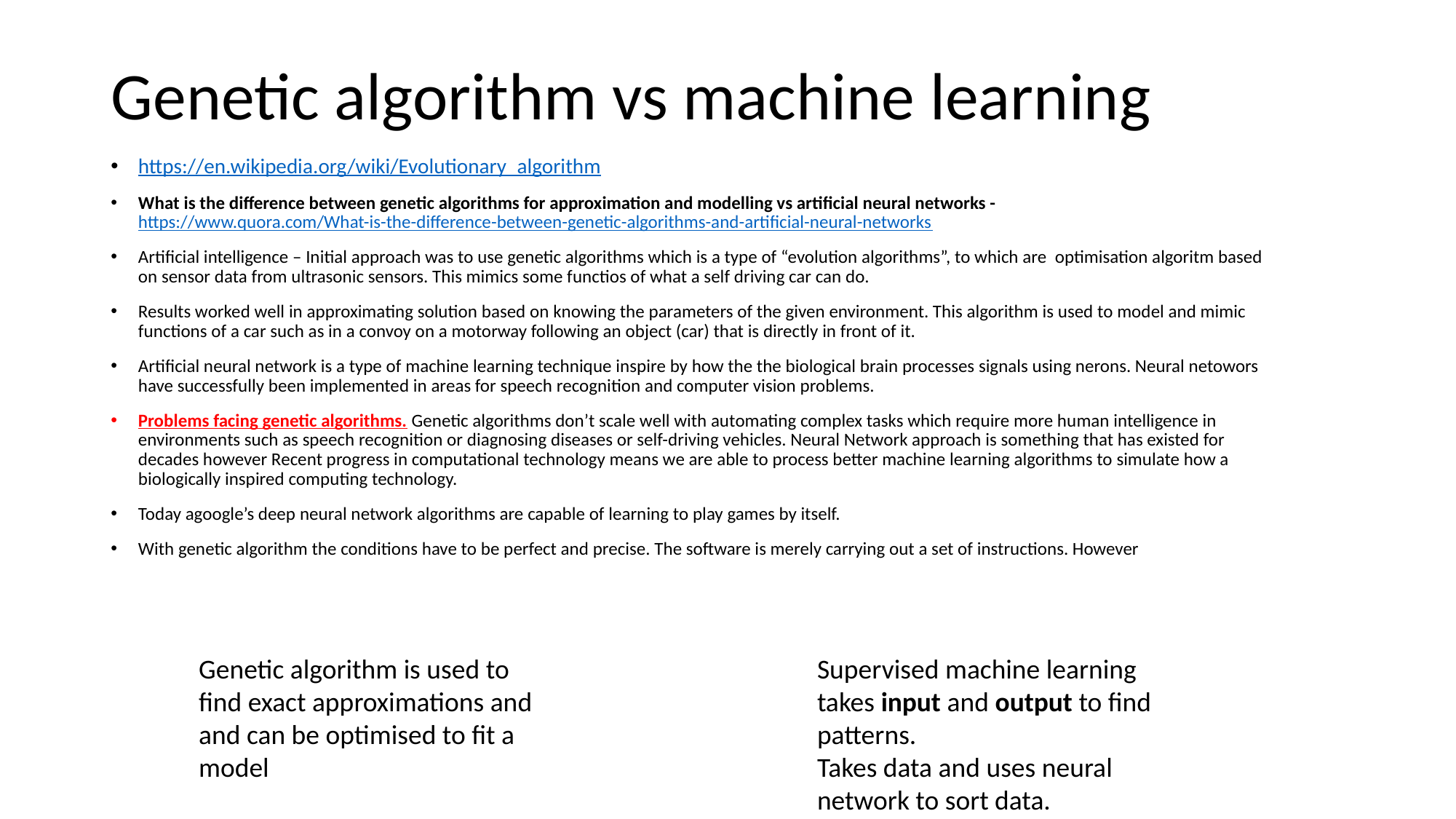

# Genetic algorithm vs machine learning
https://en.wikipedia.org/wiki/Evolutionary_algorithm
What is the difference between genetic algorithms for approximation and modelling vs artificial neural networks - https://www.quora.com/What-is-the-difference-between-genetic-algorithms-and-artificial-neural-networks
Artificial intelligence – Initial approach was to use genetic algorithms which is a type of “evolution algorithms”, to which are  optimisation algoritm based on sensor data from ultrasonic sensors. This mimics some functios of what a self driving car can do.
Results worked well in approximating solution based on knowing the parameters of the given environment. This algorithm is used to model and mimic functions of a car such as in a convoy on a motorway following an object (car) that is directly in front of it.
Artificial neural network is a type of machine learning technique inspire by how the the biological brain processes signals using nerons. Neural netowors have successfully been implemented in areas for speech recognition and computer vision problems.
Problems facing genetic algorithms. Genetic algorithms don’t scale well with automating complex tasks which require more human intelligence in environments such as speech recognition or diagnosing diseases or self-driving vehicles. Neural Network approach is something that has existed for decades however Recent progress in computational technology means we are able to process better machine learning algorithms to simulate how a biologically inspired computing technology.
Today agoogle’s deep neural network algorithms are capable of learning to play games by itself.
With genetic algorithm the conditions have to be perfect and precise. The software is merely carrying out a set of instructions. However

Supervised machine learning takes input and output to find patterns.
Takes data and uses neural network to sort data.
Genetic algorithm is used to find exact approximations and and can be optimised to fit a model